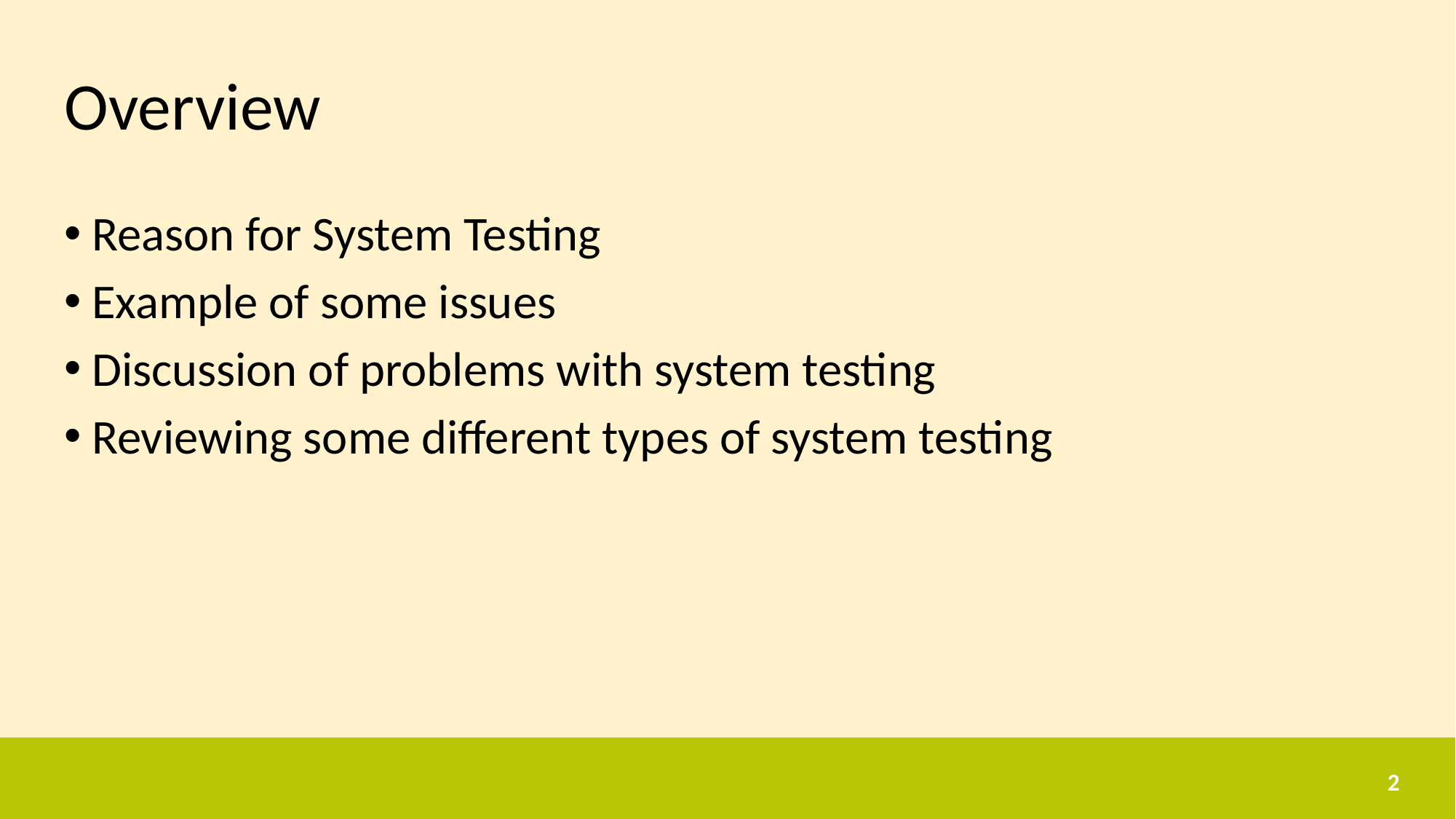

# Overview
Reason for System Testing
Example of some issues
Discussion of problems with system testing
Reviewing some different types of system testing
2